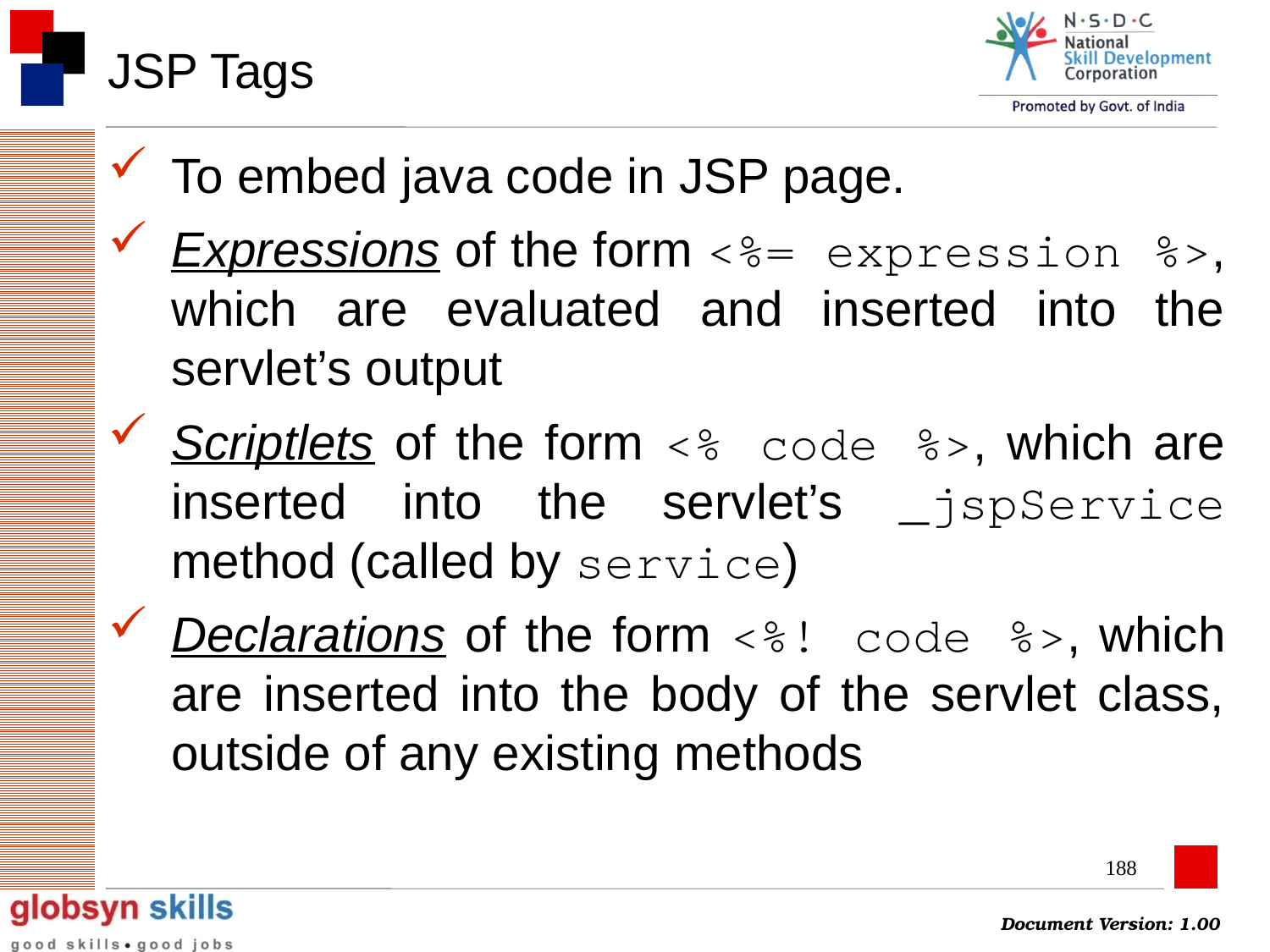

# JSP Tags
To embed java code in JSP page.
Expressions of the form <%= expression %>, which are evaluated and inserted into the servlet’s output
Scriptlets of the form <% code %>, which are inserted into the servlet’s _jspService method (called by service)
Declarations of the form <%! code %>, which are inserted into the body of the servlet class, outside of any existing methods